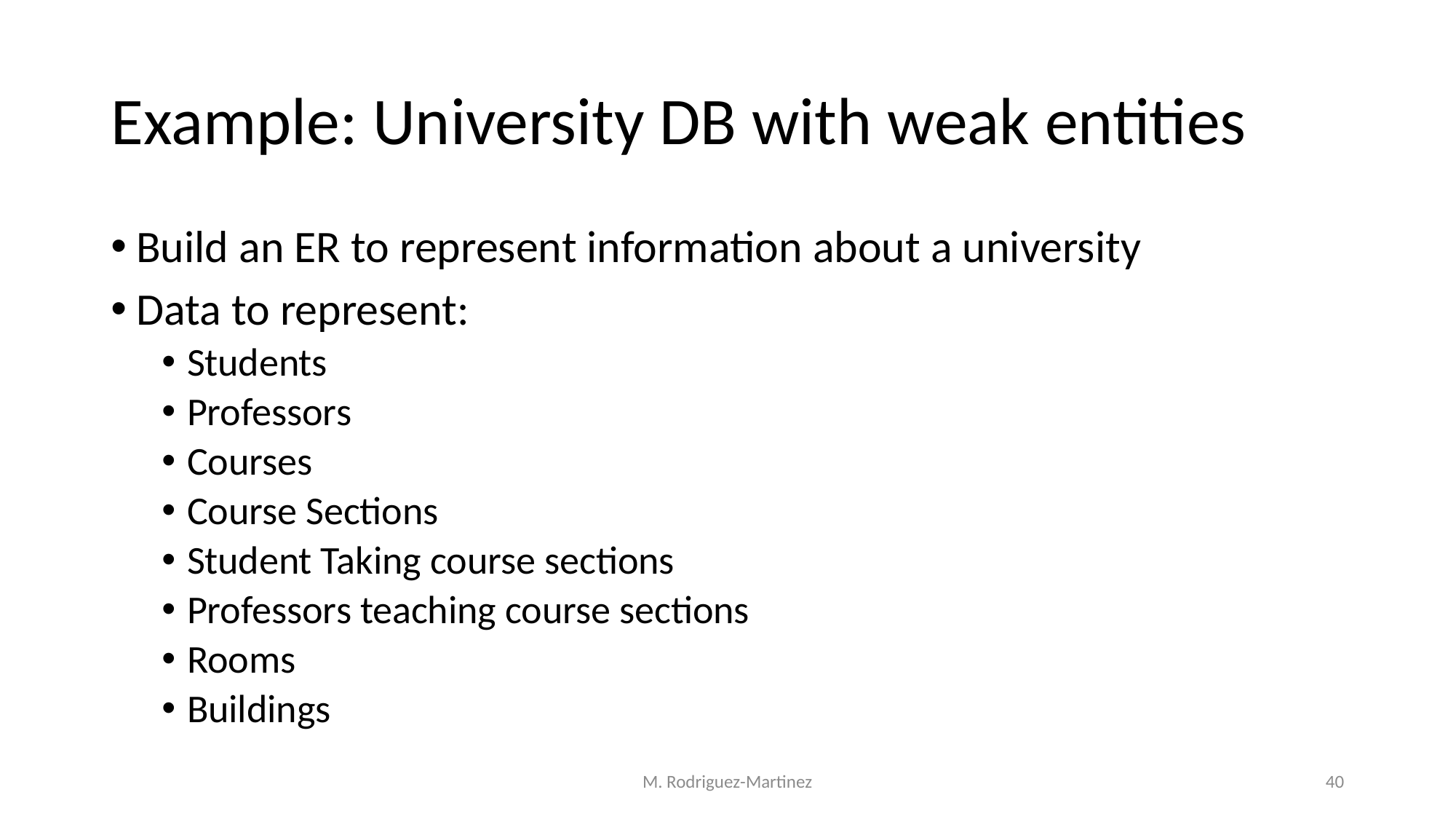

# Example: University DB with weak entities
Build an ER to represent information about a university
Data to represent:
Students
Professors
Courses
Course Sections
Student Taking course sections
Professors teaching course sections
Rooms
Buildings
M. Rodriguez-Martinez
40